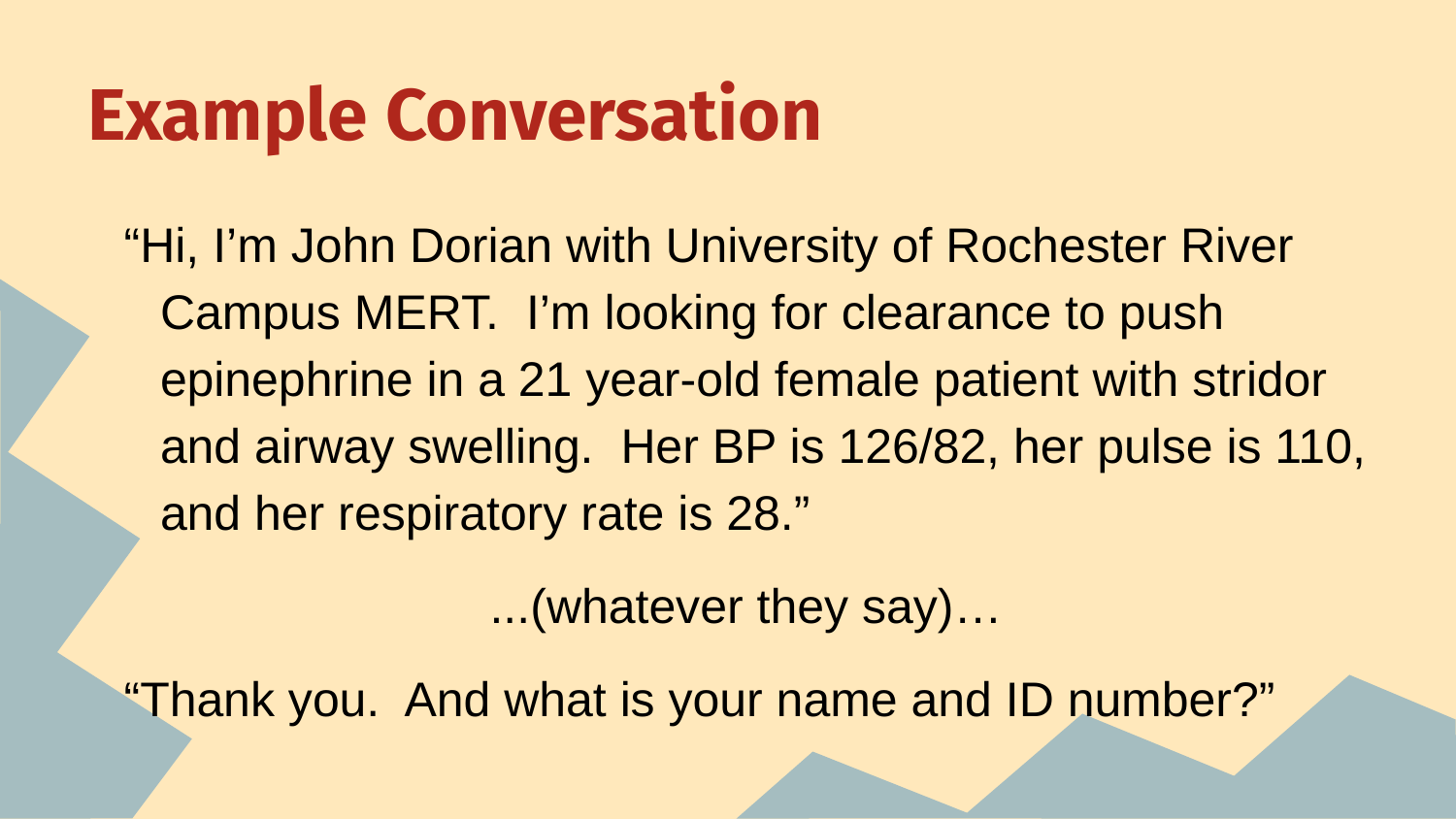

# Example Conversation
“Hi, I’m John Dorian with University of Rochester River Campus MERT.  I’m looking for clearance to push epinephrine in a 21 year-old female patient with stridor and airway swelling.  Her BP is 126/82, her pulse is 110, and her respiratory rate is 28.”
...(whatever they say)…
“Thank you.  And what is your name and ID number?”